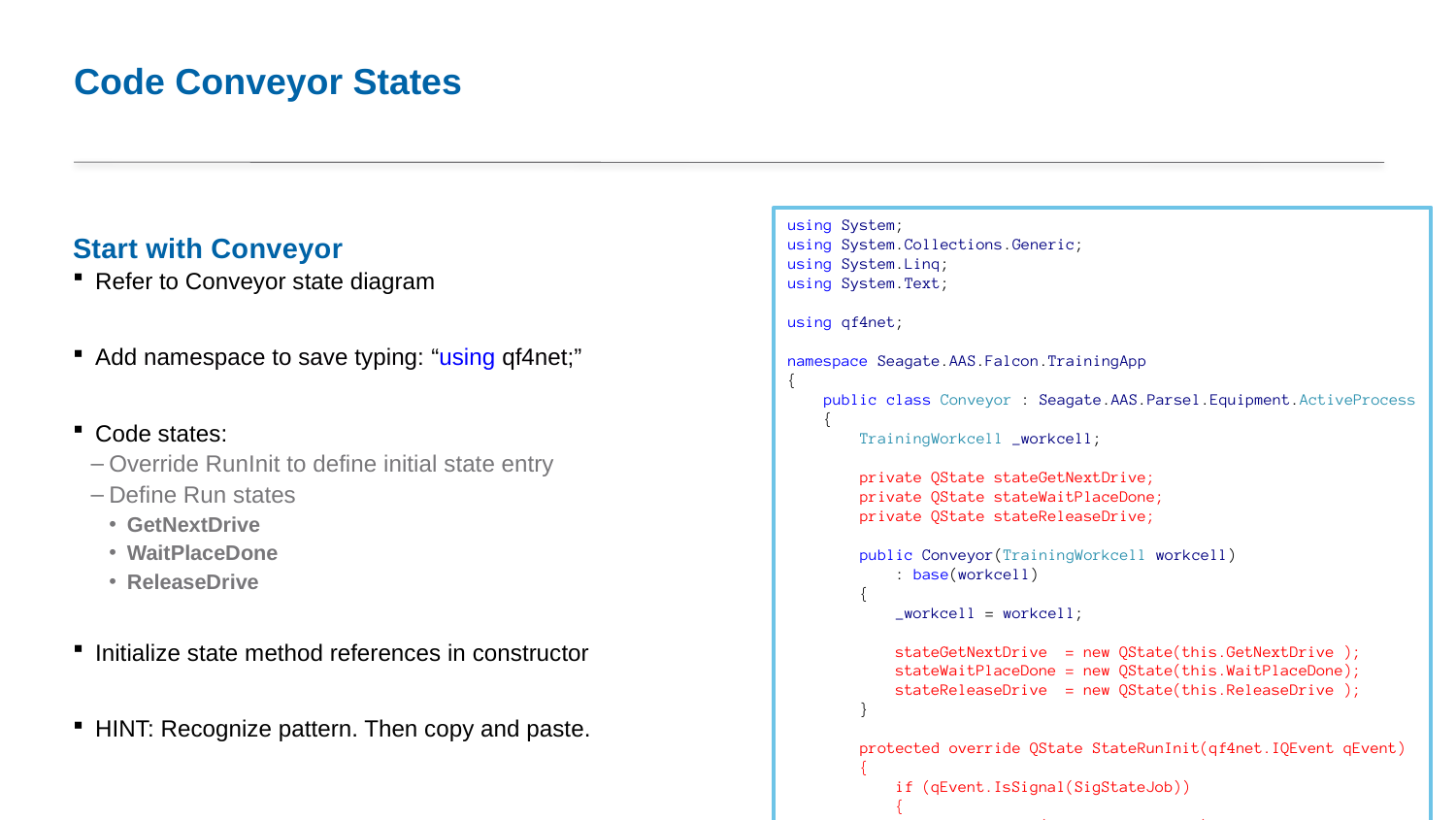

# Code Conveyor States

using System;
using System.Collections.Generic;
using System.Linq;
using System.Text;

using qf4net;

namespace Seagate.AAS.Falcon.TrainingApp
{
    public class Conveyor : Seagate.AAS.Parsel.Equipment.ActiveProcess
    {
        TrainingWorkcell _workcell;

        private QState stateGetNextDrive;
        private QState stateWaitPlaceDone;
        private QState stateReleaseDrive;

        public Conveyor(TrainingWorkcell workcell)
            : base(workcell)
        {
            _workcell = workcell;

            stateGetNextDrive  = new QState(this.GetNextDrive );
            stateWaitPlaceDone = new QState(this.WaitPlaceDone);
            stateReleaseDrive  = new QState(this.ReleaseDrive );
        }

        protected override QState StateRunInit(qf4net.IQEvent qEvent)
        {
            if (qEvent.IsSignal(SigStateJob))
            {
                TransitionTo(stateGetNextDrive);
                return null;
            }

            return stateProcess;
        }

        protected QState GetNextDrive(qf4net.IQEvent qEvent)
        {
            if (qEvent.IsSignal(SigStateJob))
            {
                TransitionTo(stateWaitPlaceDone);
                return null;
            }

            return stateProcess;
        }

        protected QState WaitPlaceDone(qf4net.IQEvent qEvent)
        {
            if (qEvent.IsSignal(SigStateJob))
            {
                TransitionTo(stateReleaseDrive);
                return null;
            }

            return stateProcess;
        }

        protected QState ReleaseDrive(qf4net.IQEvent qEvent)
        {
            if (qEvent.IsSignal(SigStateJob))
            {
                TransitionTo(stateGetNextDrive);
                return null;
            }

            return stateProcess;
        }
    }
}
Start with Conveyor
Refer to Conveyor state diagram

Add namespace to save typing: “using qf4net;”

Code states:
Override RunInit to define initial state entry
Define Run states
GetNextDrive
WaitPlaceDone
ReleaseDrive

Initialize state method references in constructor

HINT: Recognize pattern. Then copy and paste.